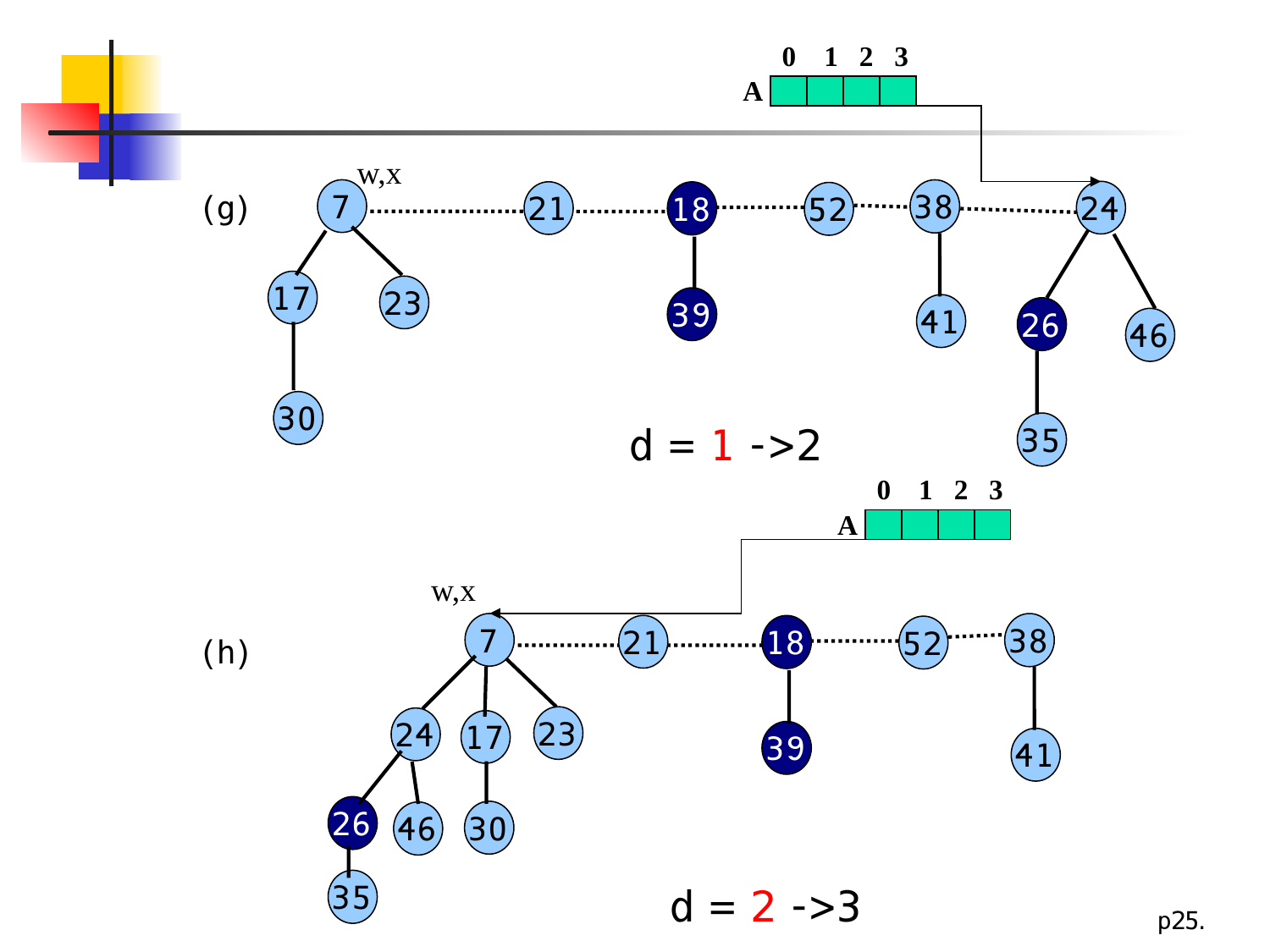

0    1   2   3
A

7
38

41
(g)
24
21
18

39
52

17

30
23
26
46

35
0    1   2   3
A

w,x
7
38

41
21
18

39
52
(h)

23
24
17

26
30
46

35
w,x
d = 1 ->2
d = 2 ->3